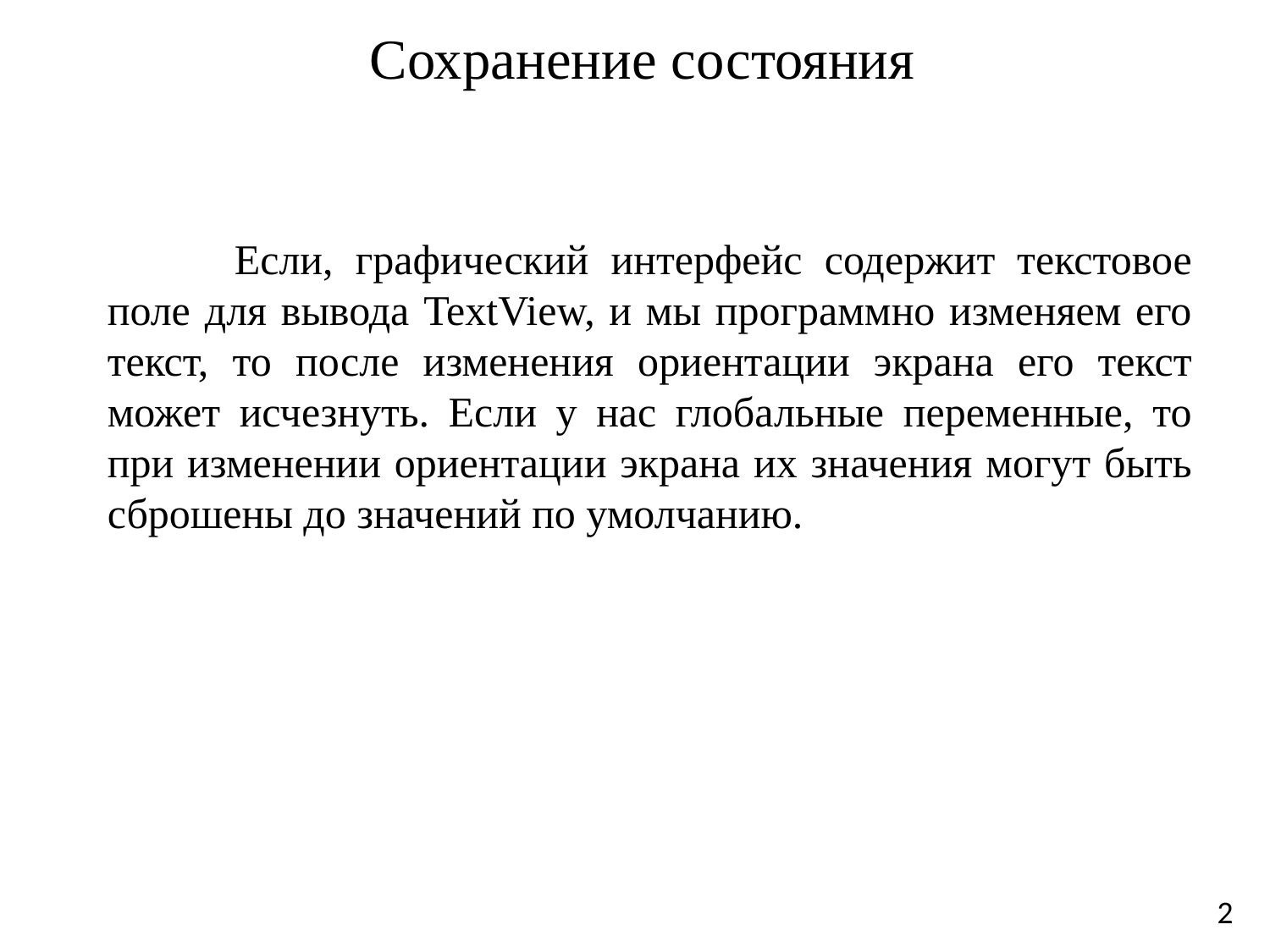

# Сохранение состояния
	Если, графический интерфейс содержит текстовое поле для вывода TextView, и мы программно изменяем его текст, то после изменения ориентации экрана его текст может исчезнуть. Если у нас глобальные переменные, то при изменении ориентации экрана их значения могут быть сброшены до значений по умолчанию.
2